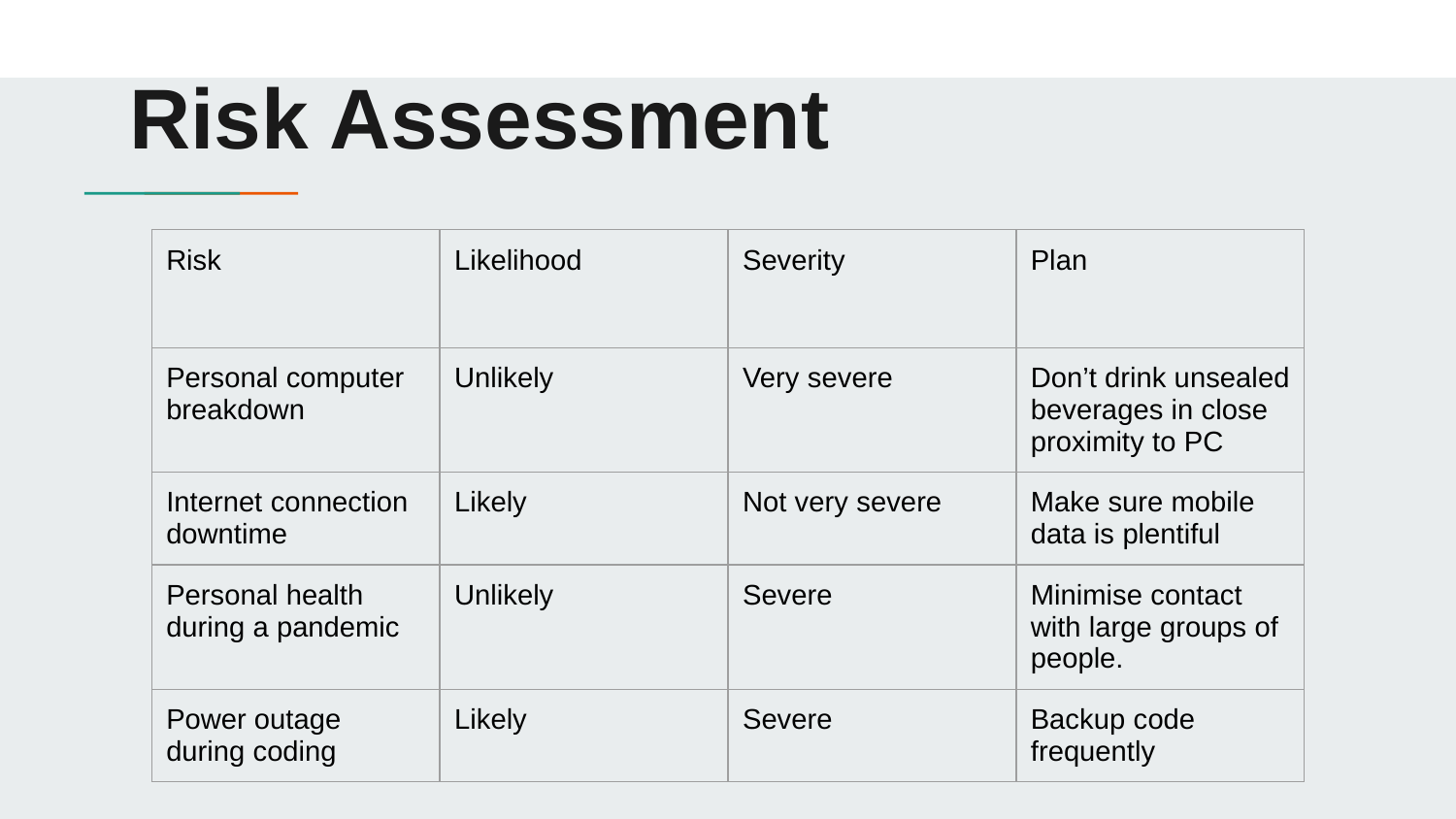

# Risk Assessment
| Risk | Likelihood | Severity | Plan |
| --- | --- | --- | --- |
| Personal computer breakdown | Unlikely | Very severe | Don’t drink unsealed beverages in close proximity to PC |
| Internet connection downtime | Likely | Not very severe | Make sure mobile data is plentiful |
| Personal health during a pandemic | Unlikely | Severe | Minimise contact with large groups of people. |
| Power outage during coding | Likely | Severe | Backup code frequently |